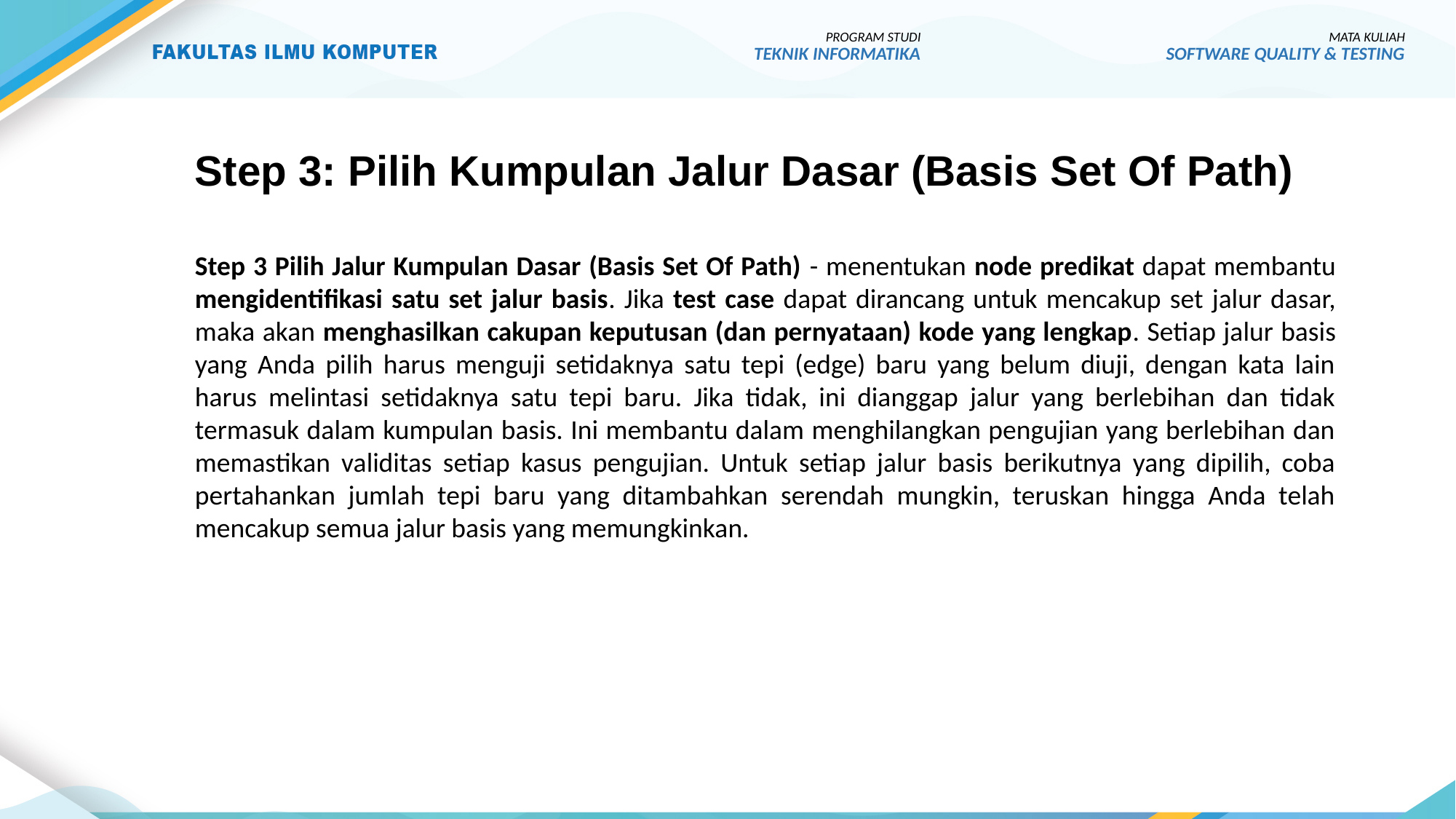

PROGRAM STUDI
TEKNIK INFORMATIKA
MATA KULIAH
SOFTWARE QUALITY & TESTING

# Step 3: Pilih Kumpulan Jalur Dasar (Basis Set Of Path)
Step 3 Pilih Jalur Kumpulan Dasar (Basis Set Of Path) - menentukan node predikat dapat membantu mengidentifikasi satu set jalur basis. Jika test case dapat dirancang untuk mencakup set jalur dasar, maka akan menghasilkan cakupan keputusan (dan pernyataan) kode yang lengkap. Setiap jalur basis yang Anda pilih harus menguji setidaknya satu tepi (edge) baru yang belum diuji, dengan kata lain harus melintasi setidaknya satu tepi baru. Jika tidak, ini dianggap jalur yang berlebihan dan tidak termasuk dalam kumpulan basis. Ini membantu dalam menghilangkan pengujian yang berlebihan dan memastikan validitas setiap kasus pengujian. Untuk setiap jalur basis berikutnya yang dipilih, coba pertahankan jumlah tepi baru yang ditambahkan serendah mungkin, teruskan hingga Anda telah mencakup semua jalur basis yang memungkinkan.